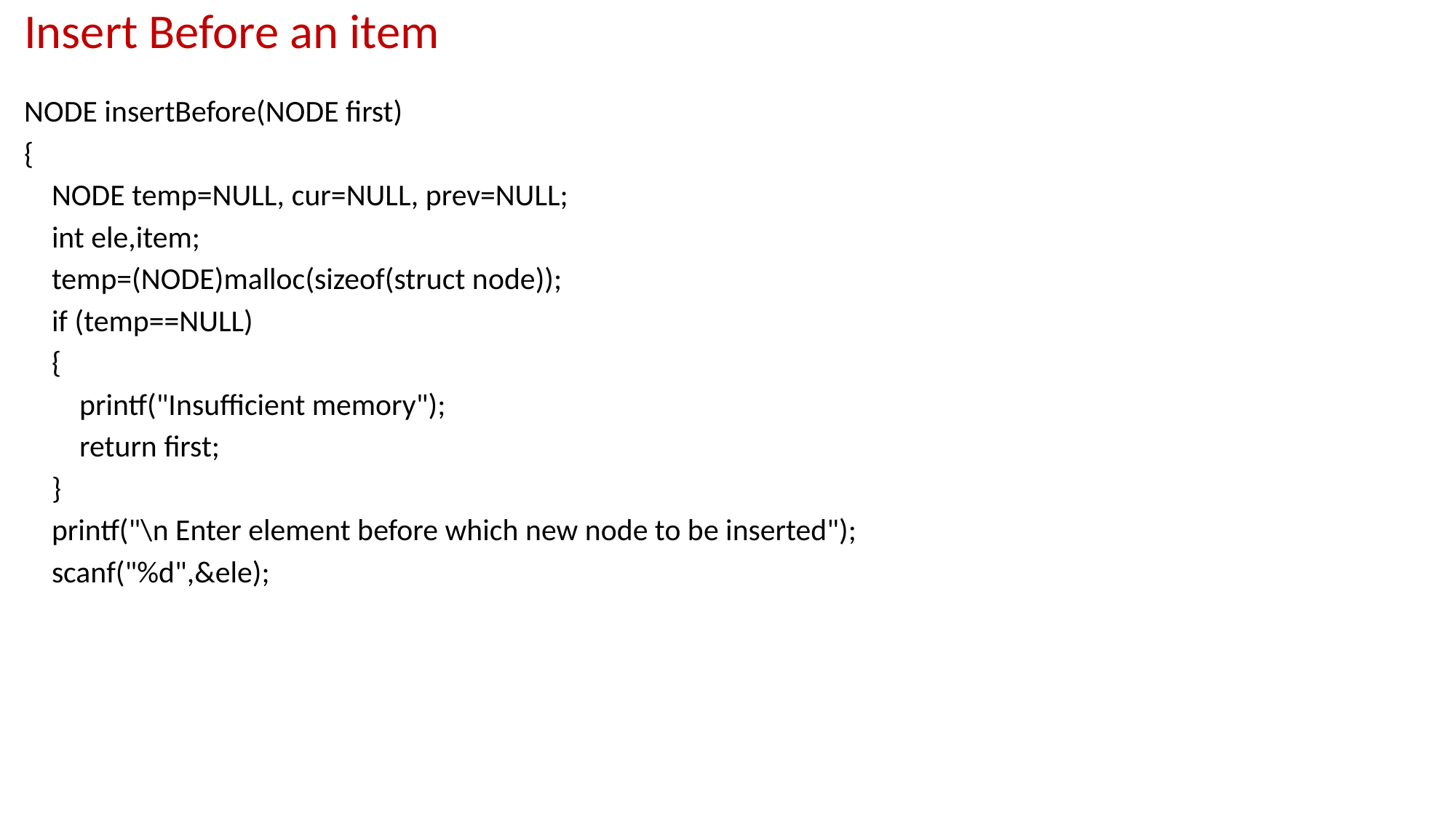

# Insert Before an item
NODE insertBefore(NODE first)
{
    NODE temp=NULL, cur=NULL, prev=NULL;
    int ele,item;
    temp=(NODE)malloc(sizeof(struct node));
    if (temp==NULL)
    {
        printf("Insufficient memory");
        return first;
    }
    printf("\n Enter element before which new node to be inserted");
    scanf("%d",&ele);